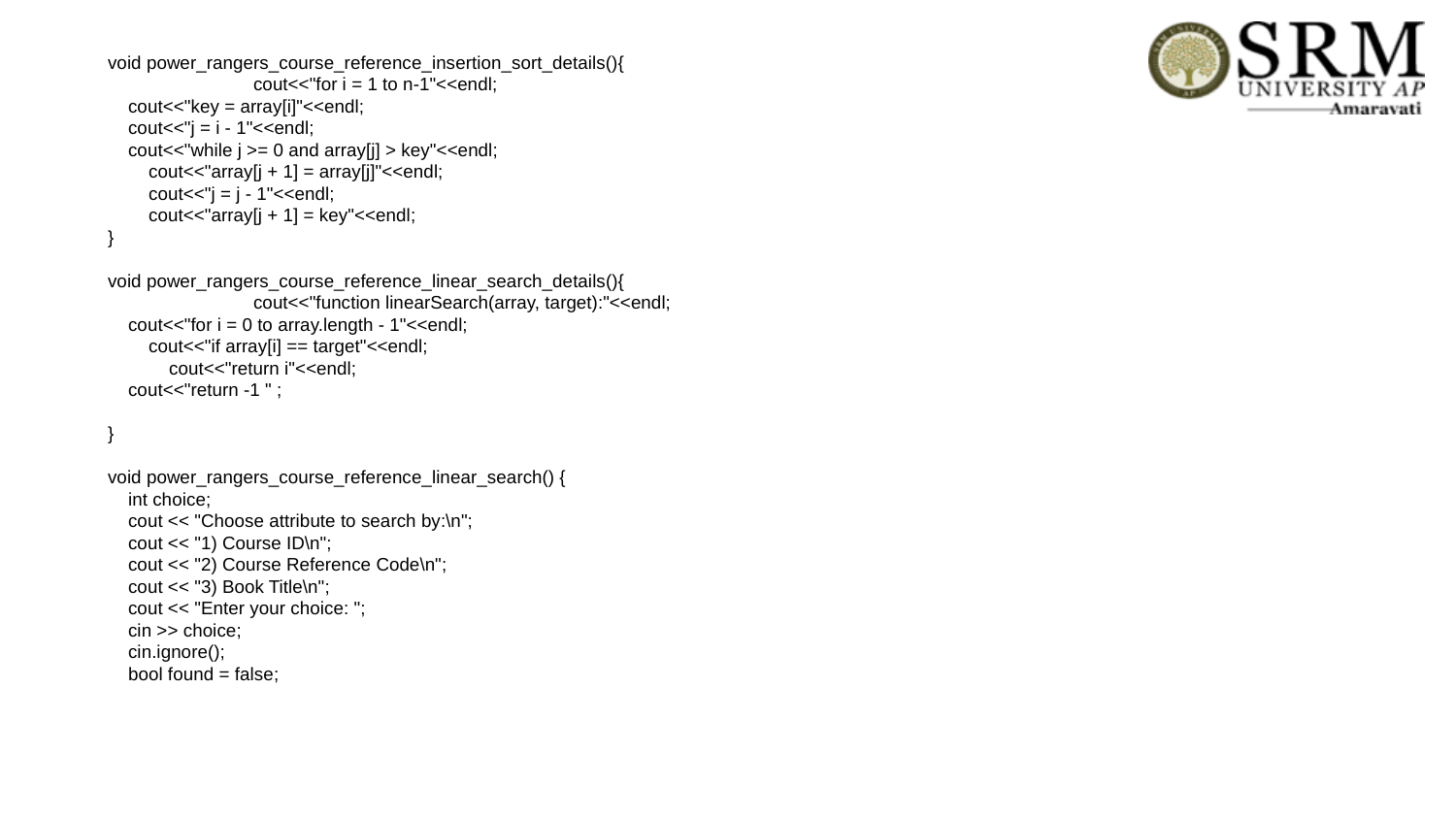

void power_rangers_course_reference_insertion_sort_details(){
	cout<<"for i = 1 to n-1"<<endl;
    cout<<"key = array[i]"<<endl;
    cout<<"j = i - 1"<<endl;
    cout<<"while j >= 0 and array[j] > key"<<endl;
        cout<<"array[j + 1] = array[j]"<<endl;
        cout<<"j = j - 1"<<endl;
        cout<<"array[j + 1] = key"<<endl;
}

void power_rangers_course_reference_linear_search_details(){
	cout<<"function linearSearch(array, target):"<<endl;
    cout<<"for i = 0 to array.length - 1"<<endl;
        cout<<"if array[i] == target"<<endl;
            cout<<"return i"<<endl;
    cout<<"return -1 " ;

}

void power_rangers_course_reference_linear_search() {
    int choice;
    cout << "Choose attribute to search by:\n";
    cout << "1) Course ID\n";
    cout << "2) Course Reference Code\n";
    cout << "3) Book Title\n";
    cout << "Enter your choice: ";
    cin >> choice;
    cin.ignore();
    bool found = false;